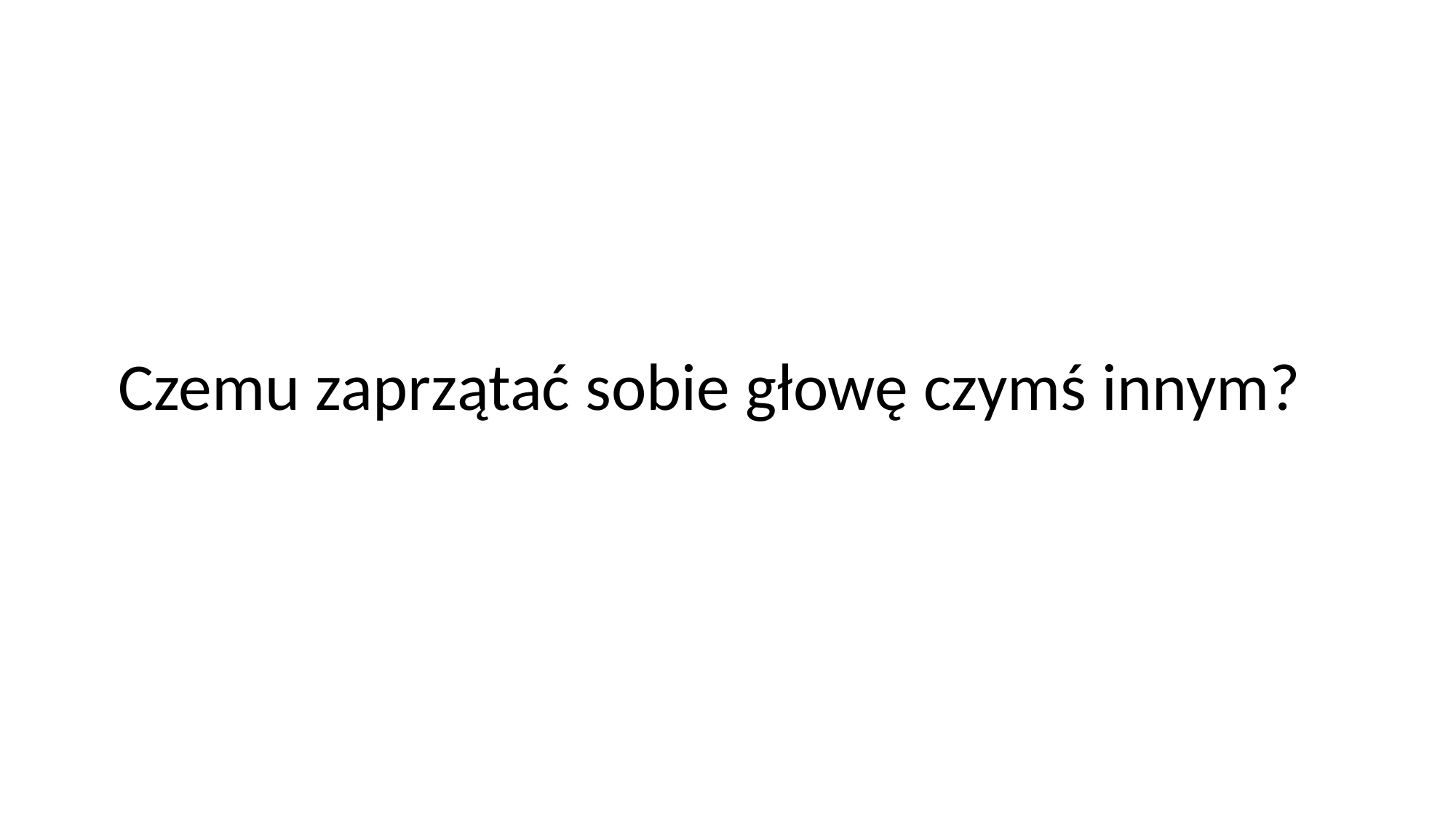

# Czemu zaprzątać sobie głowę czymś innym?